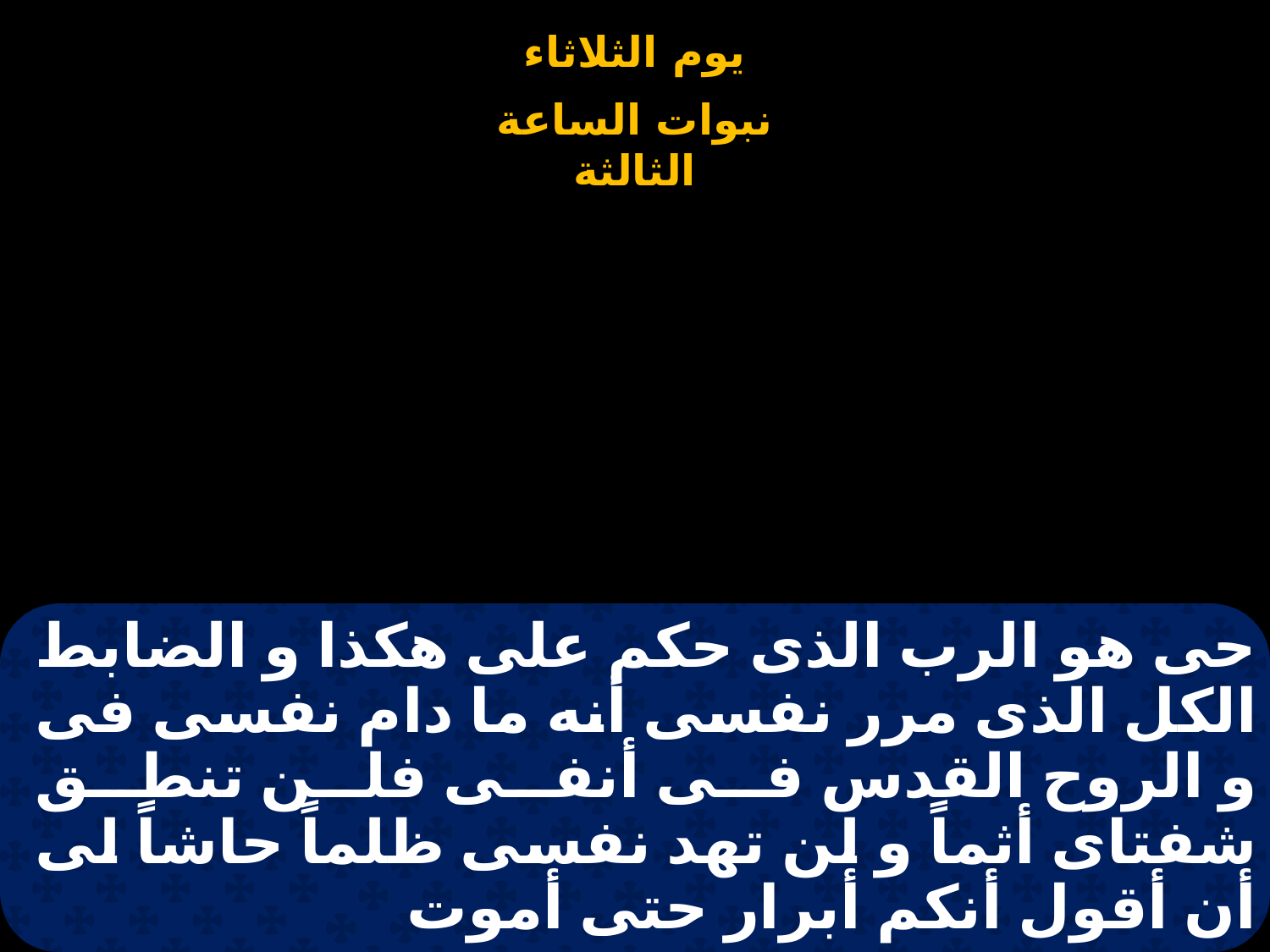

# حى هو الرب الذى حكم على هكذا و الضابط الكل الذى مرر نفسى أنه ما دام نفسى فى و الروح القدس فى أنفى فلن تنطق شفتاى أثماً و لن تهد نفسى ظلماً حاشاً لى أن أقول أنكم أبرار حتى أموت